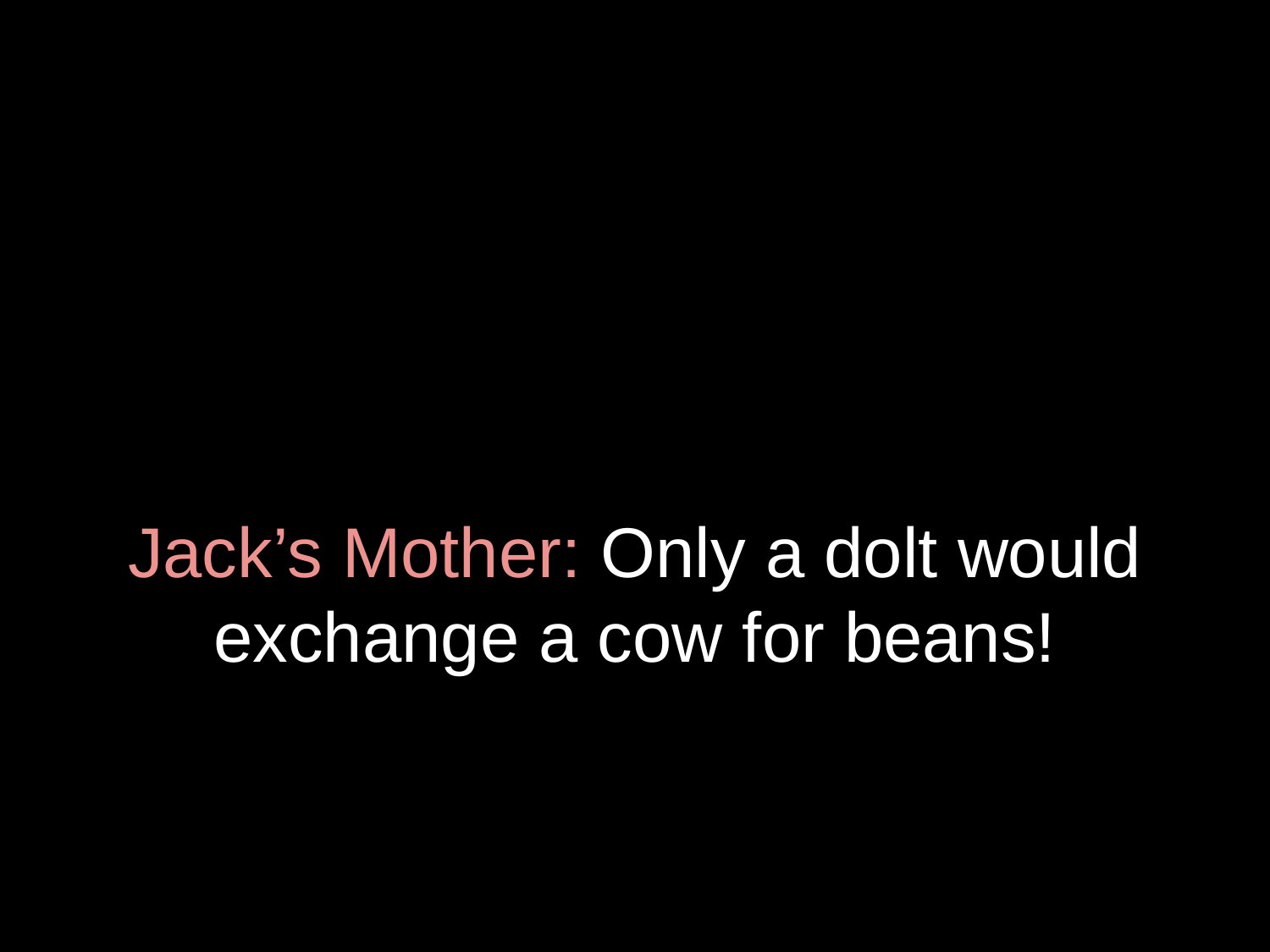

# Jack’s Mother: Only a dolt would exchange a cow for beans!